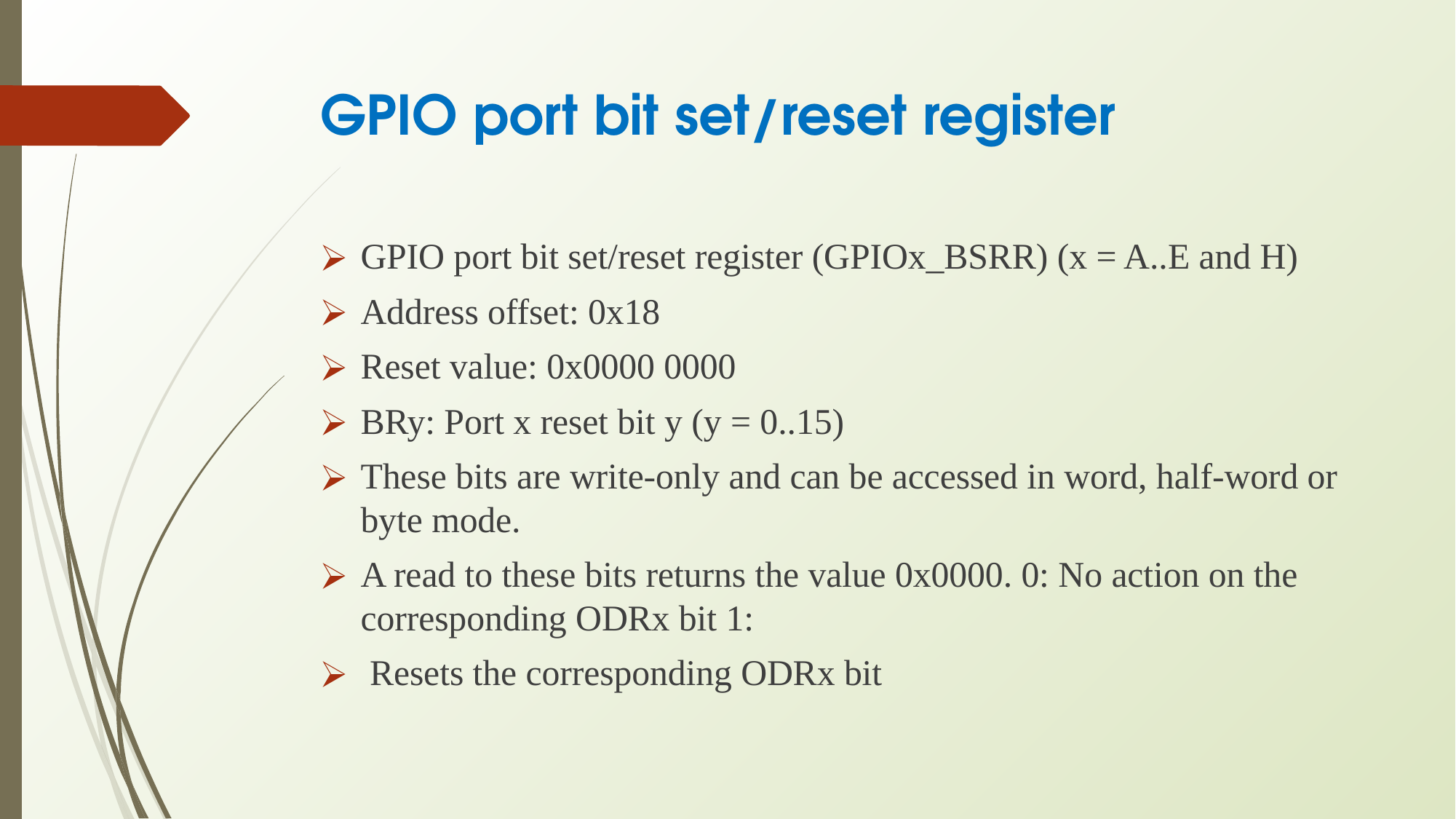

# GPIO port bit set/reset register
GPIO port bit set/reset register (GPIOx_BSRR) (x = A..E and H)
Address offset: 0x18
Reset value: 0x0000 0000
BRy: Port x reset bit y (y = 0..15)
These bits are write-only and can be accessed in word, half-word or byte mode.
A read to these bits returns the value 0x0000. 0: No action on the corresponding ODRx bit 1:
 Resets the corresponding ODRx bit